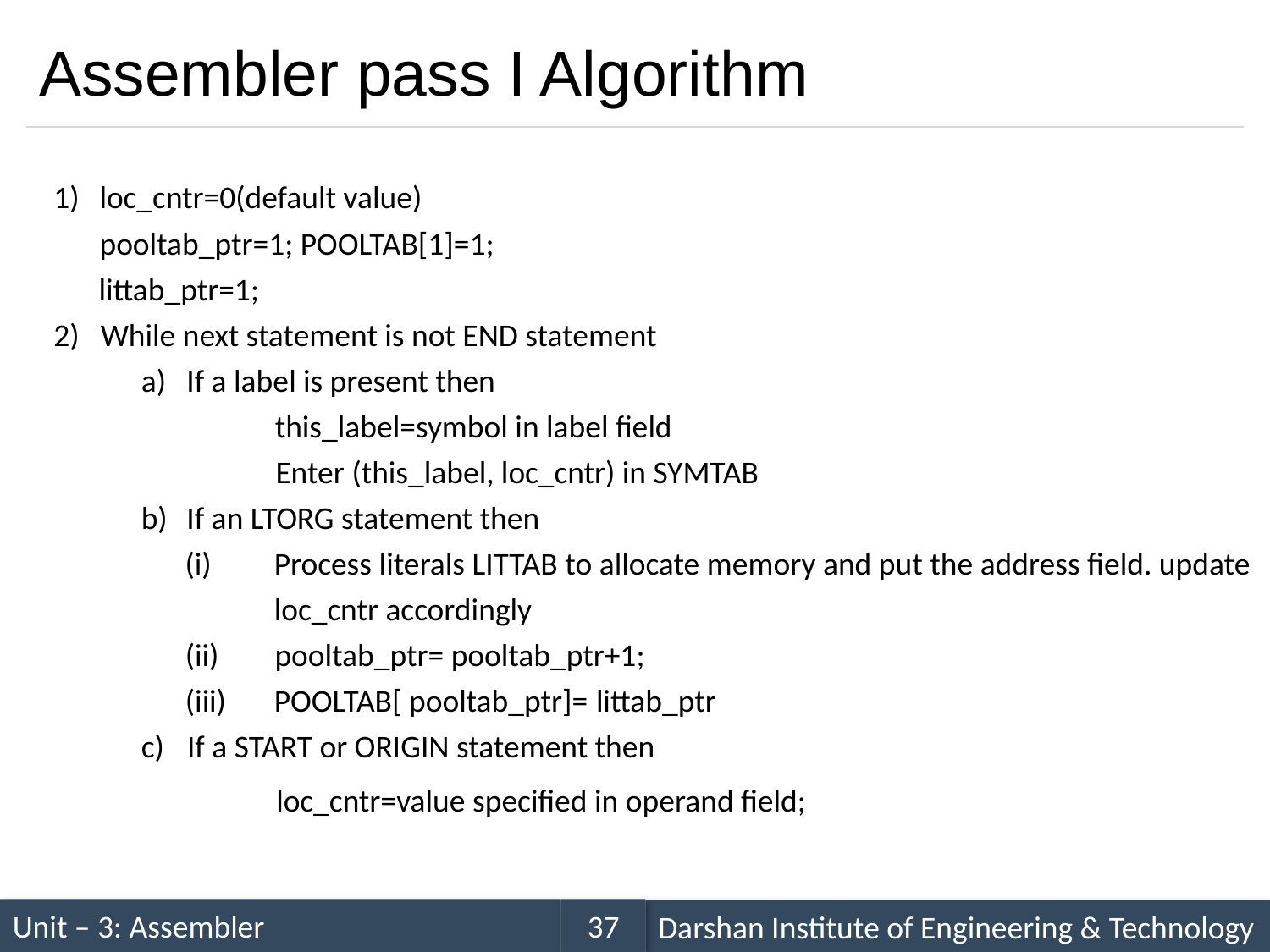

# Assembler pass I Algorithm

1)
loc_cntr=0(default value)

pooltab_ptr=1; POOLTAB[1]=1;

littab_ptr=1;

2)
While next statement is not END statement

a)
If a label is present then

this_label=symbol in label field

Enter (this_label, loc_cntr) in SYMTAB

b)
If an LTORG statement then

(i)
Process literals LITTAB to allocate memory and put the address field. update

loc_cntr accordingly

(ii)
pooltab_ptr= pooltab_ptr+1;

(iii)
POOLTAB[ pooltab_ptr]=
   littab_ptr

c)
If a START or ORIGIN statement then

loc_cntr=value specified in operand field;